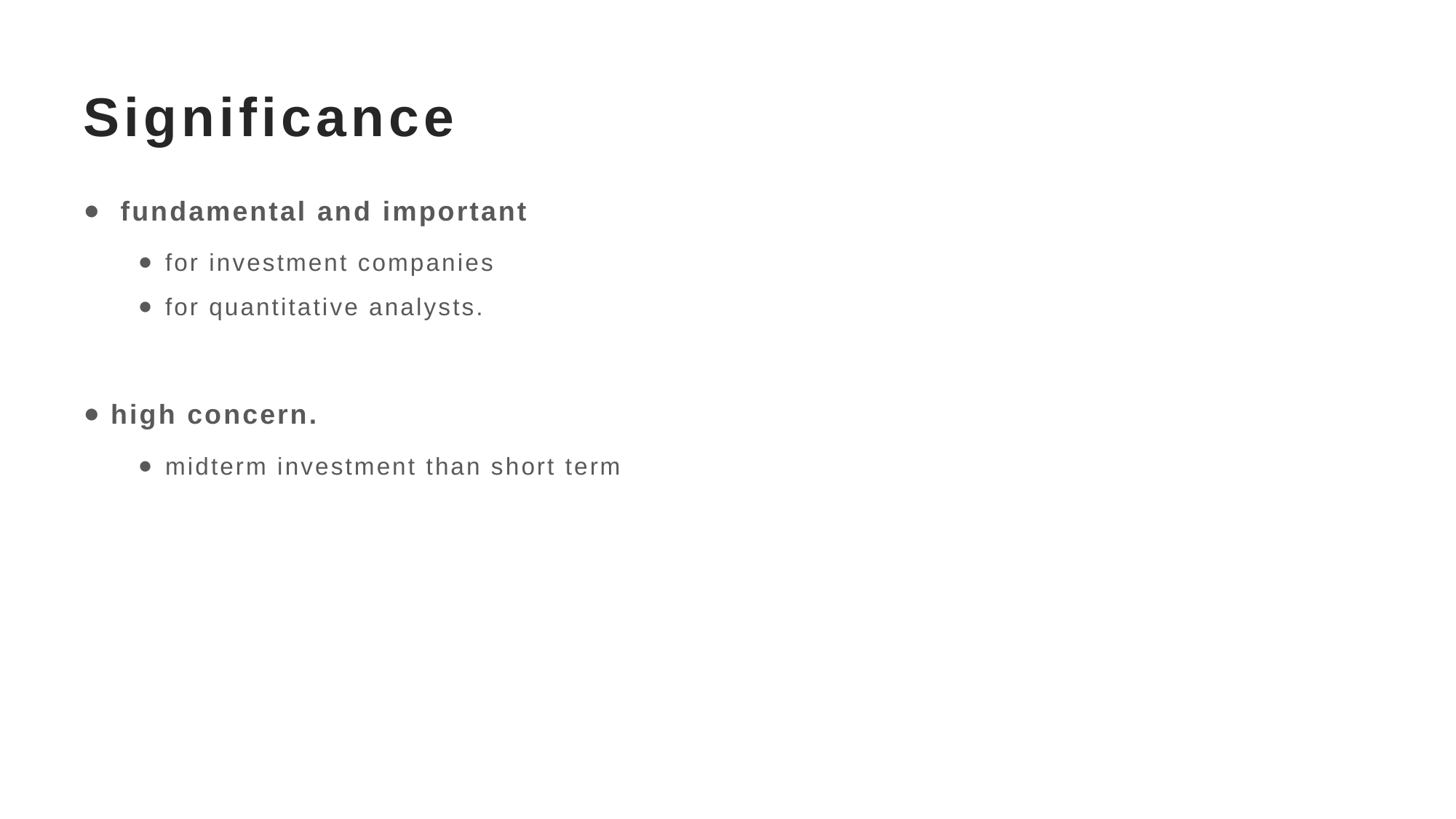

# Significance
 fundamental and important
for investment companies
for quantitative analysts.

high concern.
midterm investment than short term